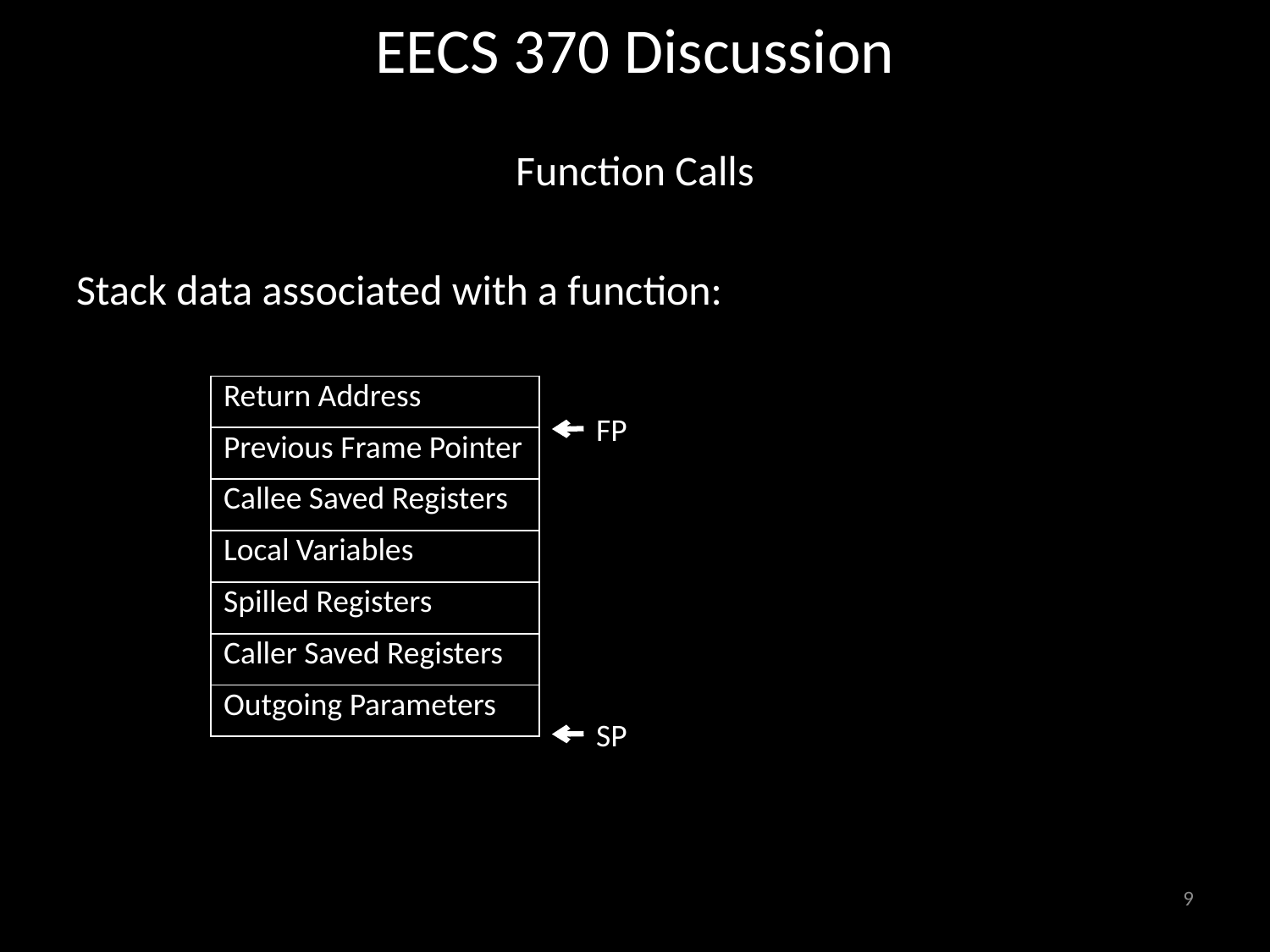

# EECS 370 Discussion
Function Calls

Stack data associated with a function:

| Return Address |
| --- |
| Previous Frame Pointer |
| Callee Saved Registers |
| Local Variables |
| Spilled Registers |
| Caller Saved Registers |
| Outgoing Parameters |
FP
SP
9